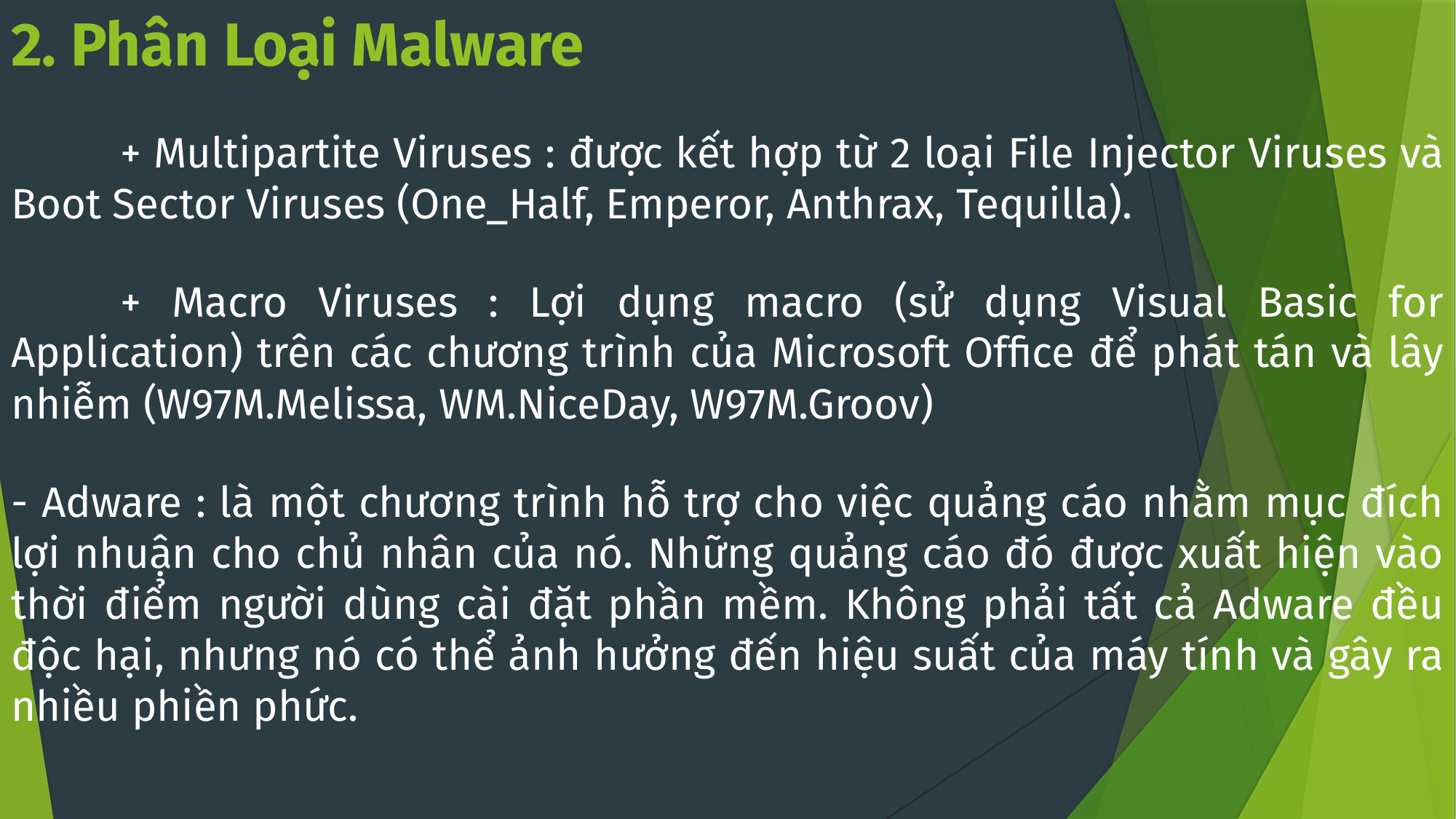

2. Phân Loại Malware
	+ Multipartite Viruses : được kết hợp từ 2 loại File Injector Viruses và Boot Sector Viruses (One_Half, Emperor, Anthrax, Tequilla).
	+ Macro Viruses : Lợi dụng macro (sử dụng Visual Basic for Application) trên các chương trình của Microsoft Office để phát tán và lây nhiễm (W97M.Melissa, WM.NiceDay, W97M.Groov)
- Adware : là một chương trình hỗ trợ cho việc quảng cáo nhằm mục đích lợi nhuận cho chủ nhân của nó. Những quảng cáo đó được xuất hiện vào thời điểm người dùng cài đặt phần mềm. Không phải tất cả Adware đều độc hại, nhưng nó có thể ảnh hưởng đến hiệu suất của máy tính và gây ra nhiều phiền phức.